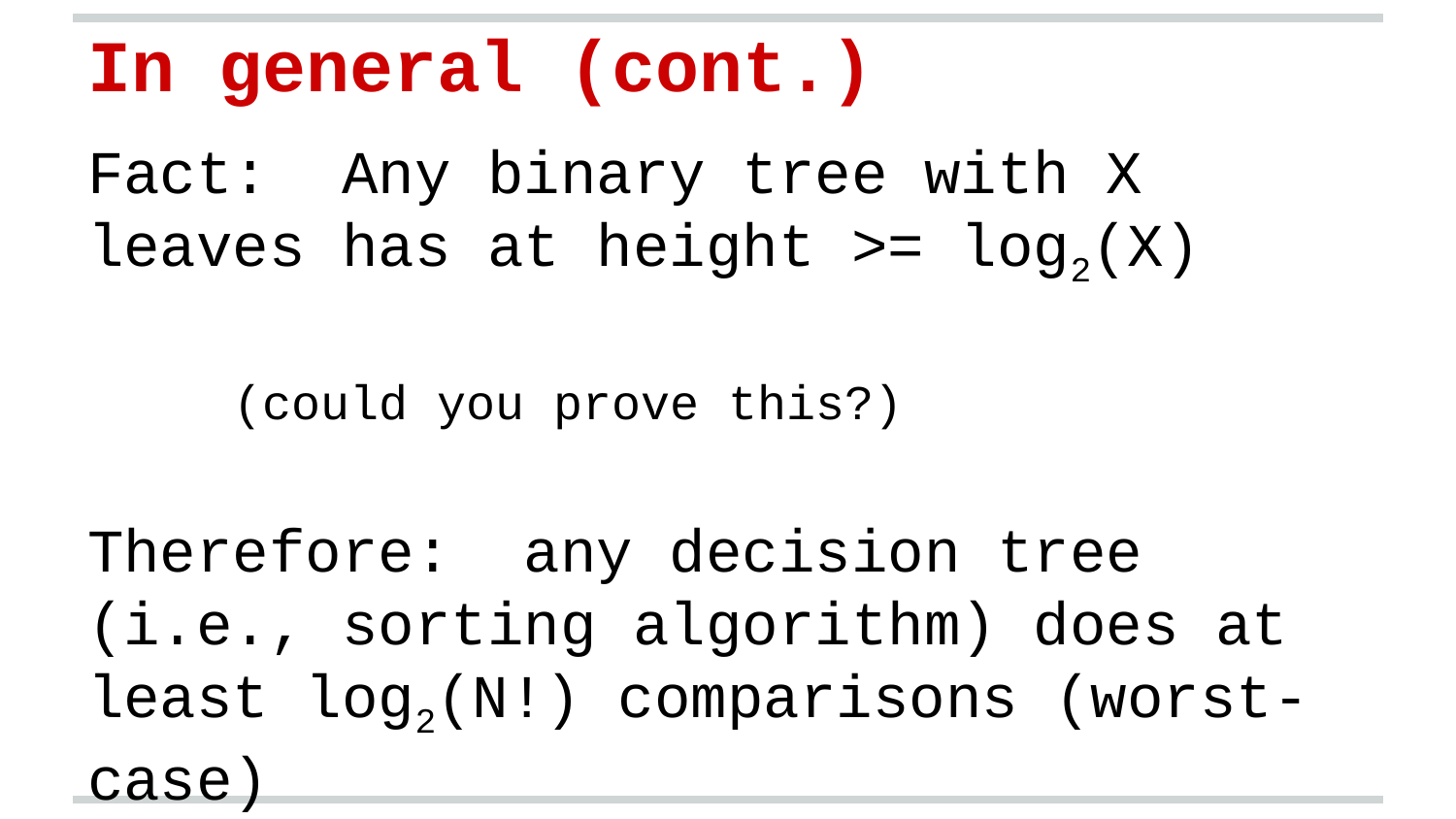

In general (cont.)
Fact:  Any binary tree with X leaves has at height >= log2(X)

(could you prove this?)

Therefore:  any decision tree (i.e., sorting algorithm) does at least log2(N!) comparisons (worst-case)